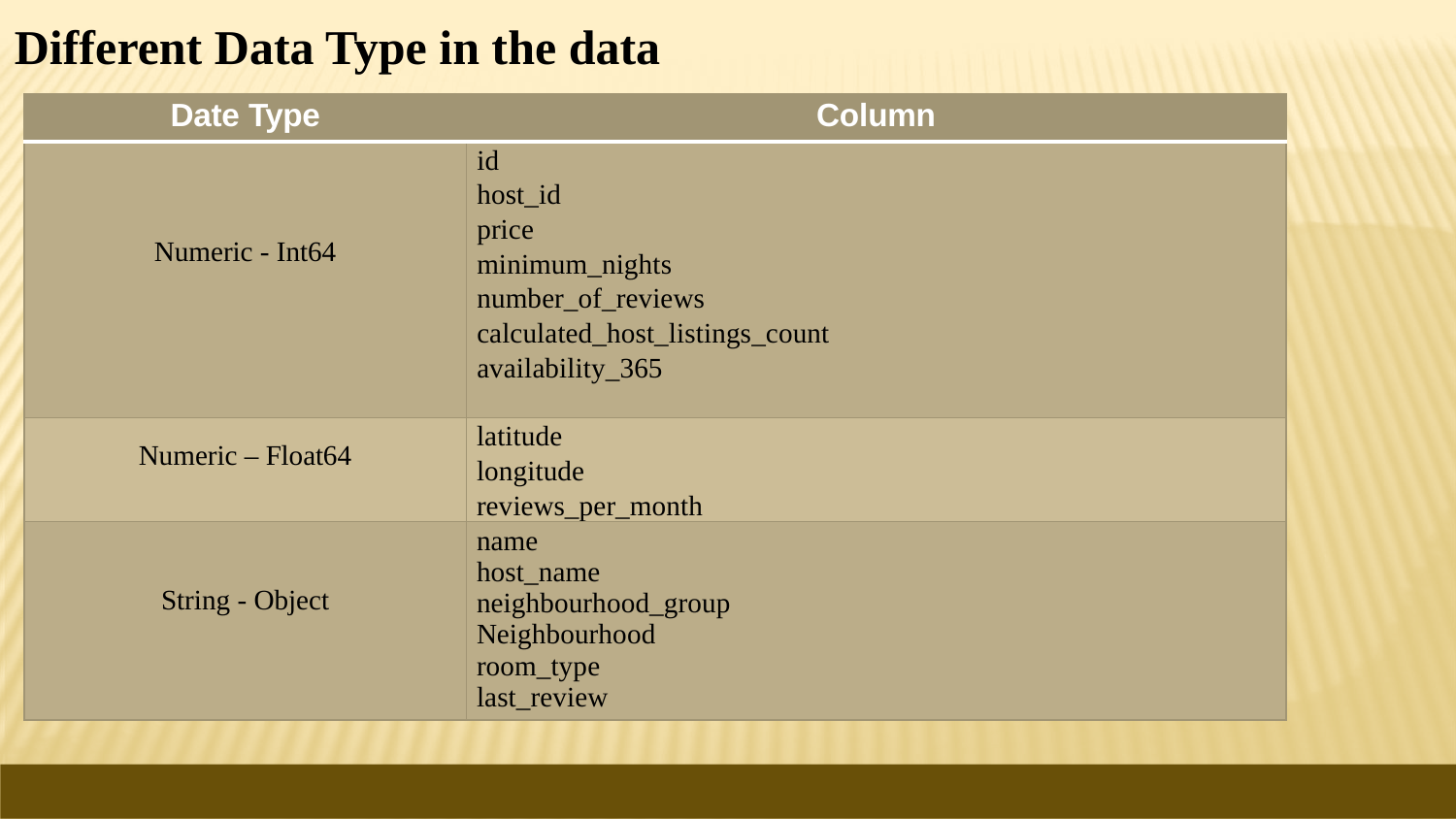

Different Data Type in the data
| Date Type | Column |
| --- | --- |
| Numeric - Int64 | id host\_id price minimum\_nights number\_of\_reviews calculated\_host\_listings\_count availability\_365 |
| Numeric – Float64 | latitude longitude reviews\_per\_month |
| String - Object | name host\_name neighbourhood\_group Neighbourhood room\_type last\_review |

8